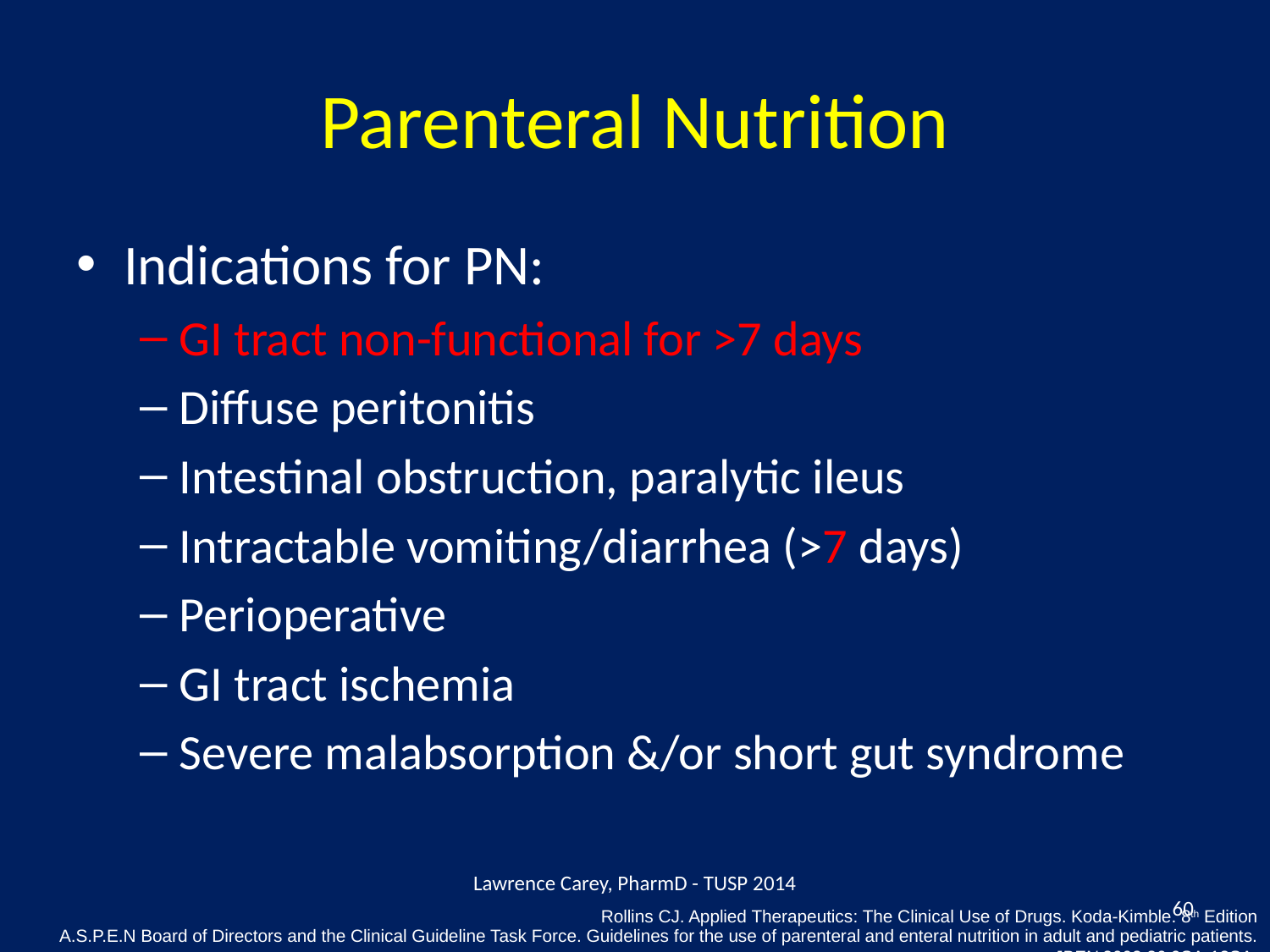

# Parenteral Nutrition
Indications for PN:
GI tract non-functional for >7 days
Diffuse peritonitis
Intestinal obstruction, paralytic ileus
Intractable vomiting/diarrhea (>7 days)
Perioperative
GI tract ischemia
Severe malabsorption &/or short gut syndrome
Lawrence Carey, PharmD - TUSP 2014
60
Rollins CJ. Applied Therapeutics: The Clinical Use of Drugs. Koda-Kimble. 8th Edition
A.S.P.E.N Board of Directors and the Clinical Guideline Task Force. Guidelines for the use of parenteral and enteral nutrition in adult and pediatric patients. JPEN 2002;26:9SA-12SA.